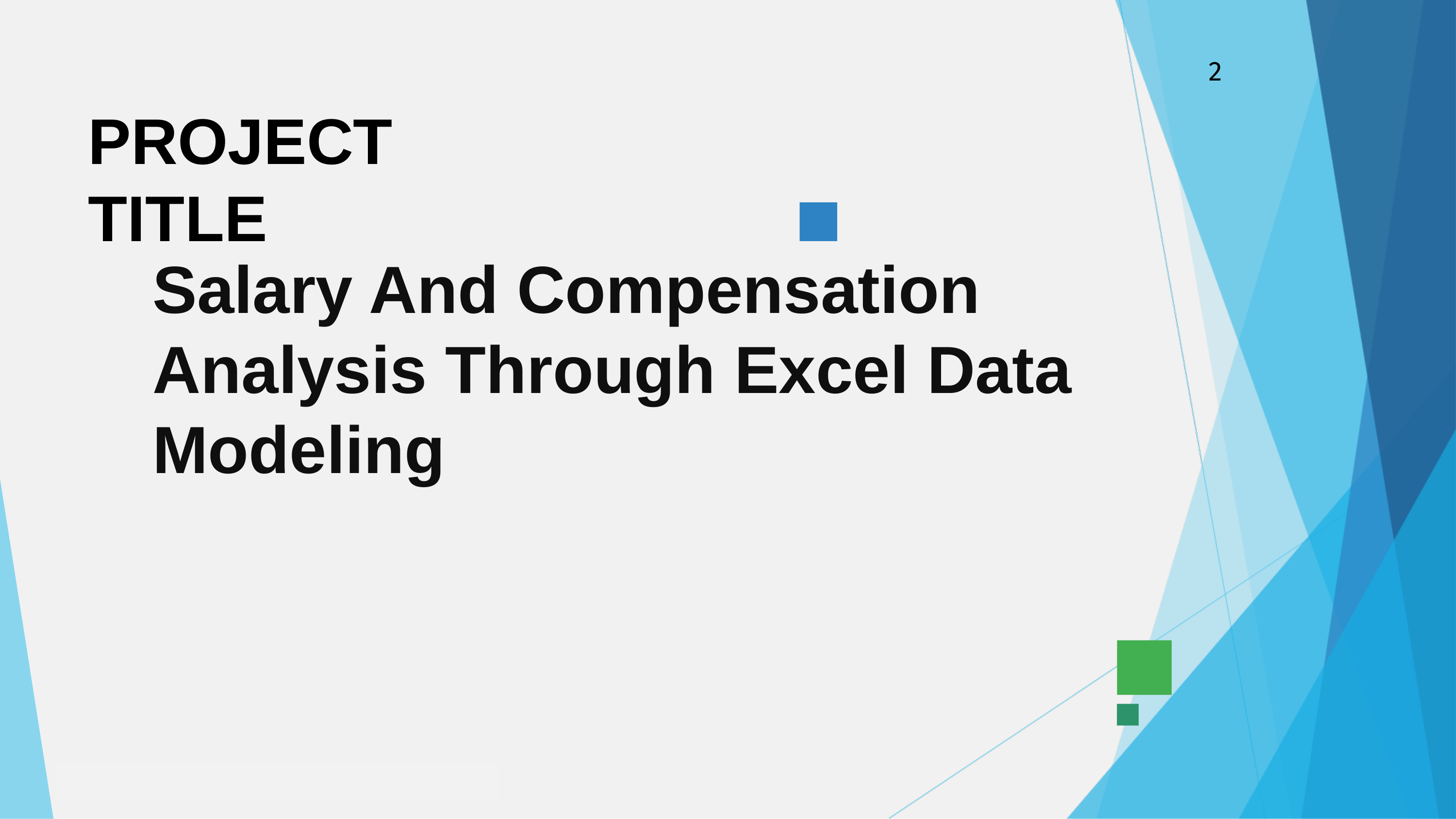

2
PROJECT TITLE

Salary And Compensation Analysis Through Excel Data Modeling